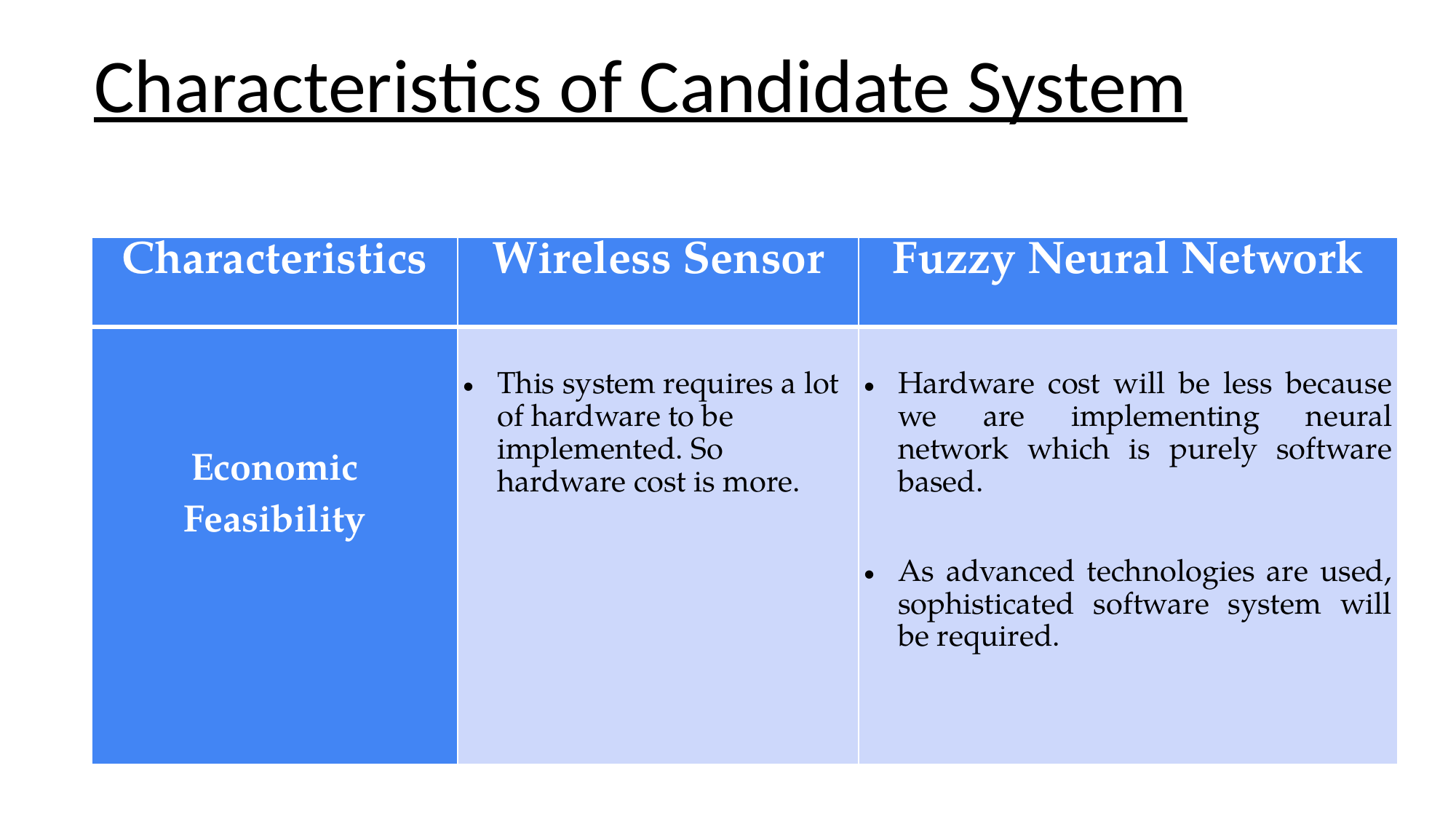

Characteristics of Candidate System
| Characteristics | Wireless Sensor | Fuzzy Neural Network |
| --- | --- | --- |
| Economic Feasibility | This system requires a lot of hardware to be implemented. So hardware cost is more. | Hardware cost will be less because we are implementing neural network which is purely software based. As advanced technologies are used, sophisticated software system will be required. |